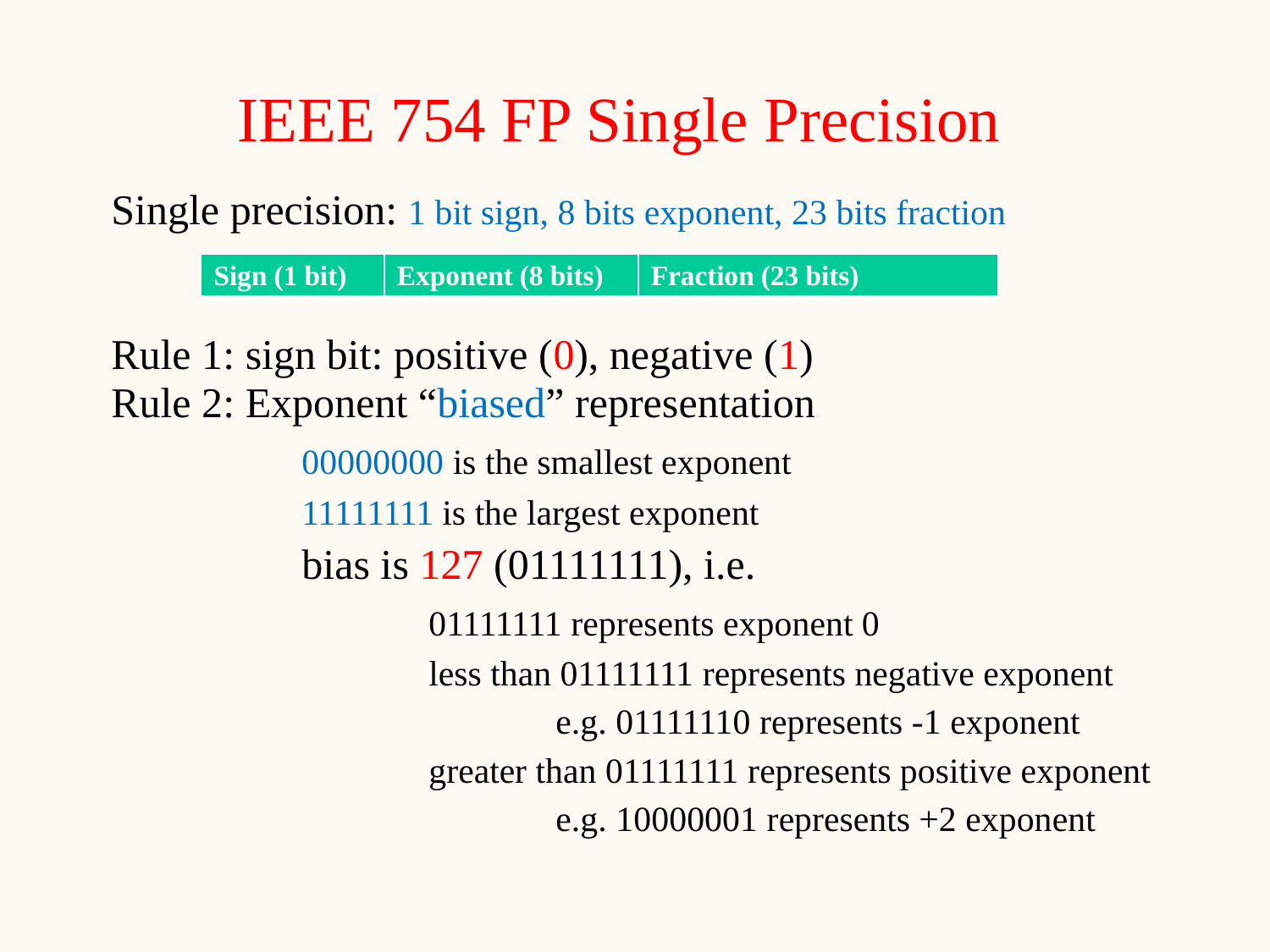

# IEEE 754 FP Single Precision
Single precision: 1 bit sign, 8 bits exponent, 23 bits fraction

Rule 1: sign bit: positive (0), negative (1)
Rule 2: Exponent “biased” representation
	00000000 is the smallest exponent
	11111111 is the largest exponent
	bias is 127 (01111111), i.e.
		01111111 represents exponent 0
		less than 01111111 represents negative exponent
			e.g. 01111110 represents -1 exponent
		greater than 01111111 represents positive exponent
			e.g. 10000001 represents +2 exponent

| Sign (1 bit) | Exponent (8 bits) | Fraction (23 bits) |
| --- | --- | --- |